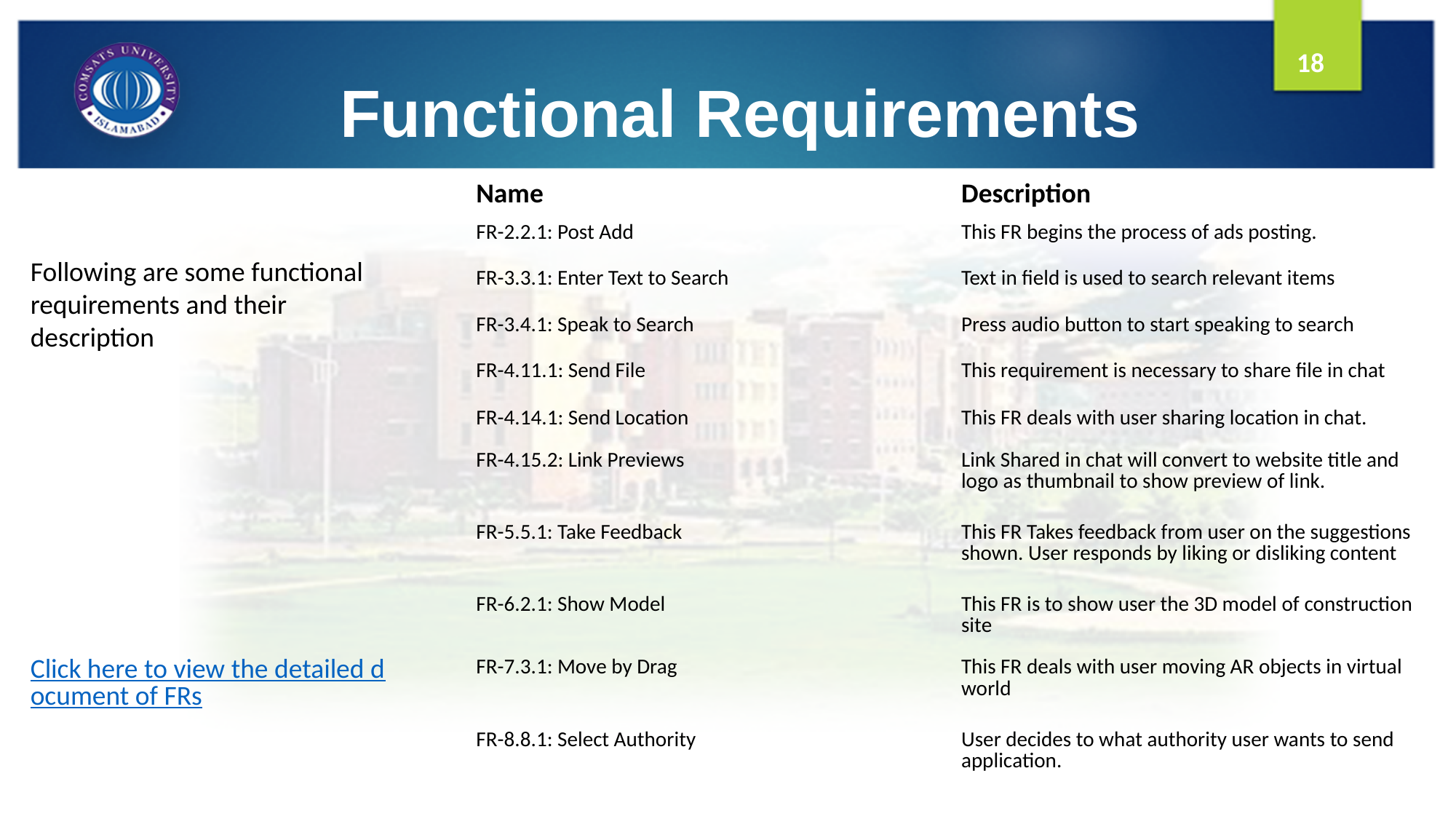

# Functional Requirements
18
| Name | Description |
| --- | --- |
| FR-2.2.1: Post Add | This FR begins the process of ads posting. |
| FR-3.3.1: Enter Text to Search | Text in field is used to search relevant items |
| FR-3.4.1: Speak to Search | Press audio button to start speaking to search |
| FR-4.11.1: Send File | This requirement is necessary to share file in chat |
| FR-4.14.1: Send Location | This FR deals with user sharing location in chat. |
| FR-4.15.2: Link Previews | Link Shared in chat will convert to website title and logo as thumbnail to show preview of link. |
| FR-5.5.1: Take Feedback | This FR Takes feedback from user on the suggestions shown. User responds by liking or disliking content |
| FR-6.2.1: Show Model | This FR is to show user the 3D model of construction site |
| FR-7.3.1: Move by Drag | This FR deals with user moving AR objects in virtual world |
| FR-8.8.1: Select Authority | User decides to what authority user wants to send application. |
Following are some functional requirements and their description
Click here to view the detailed document of FRs